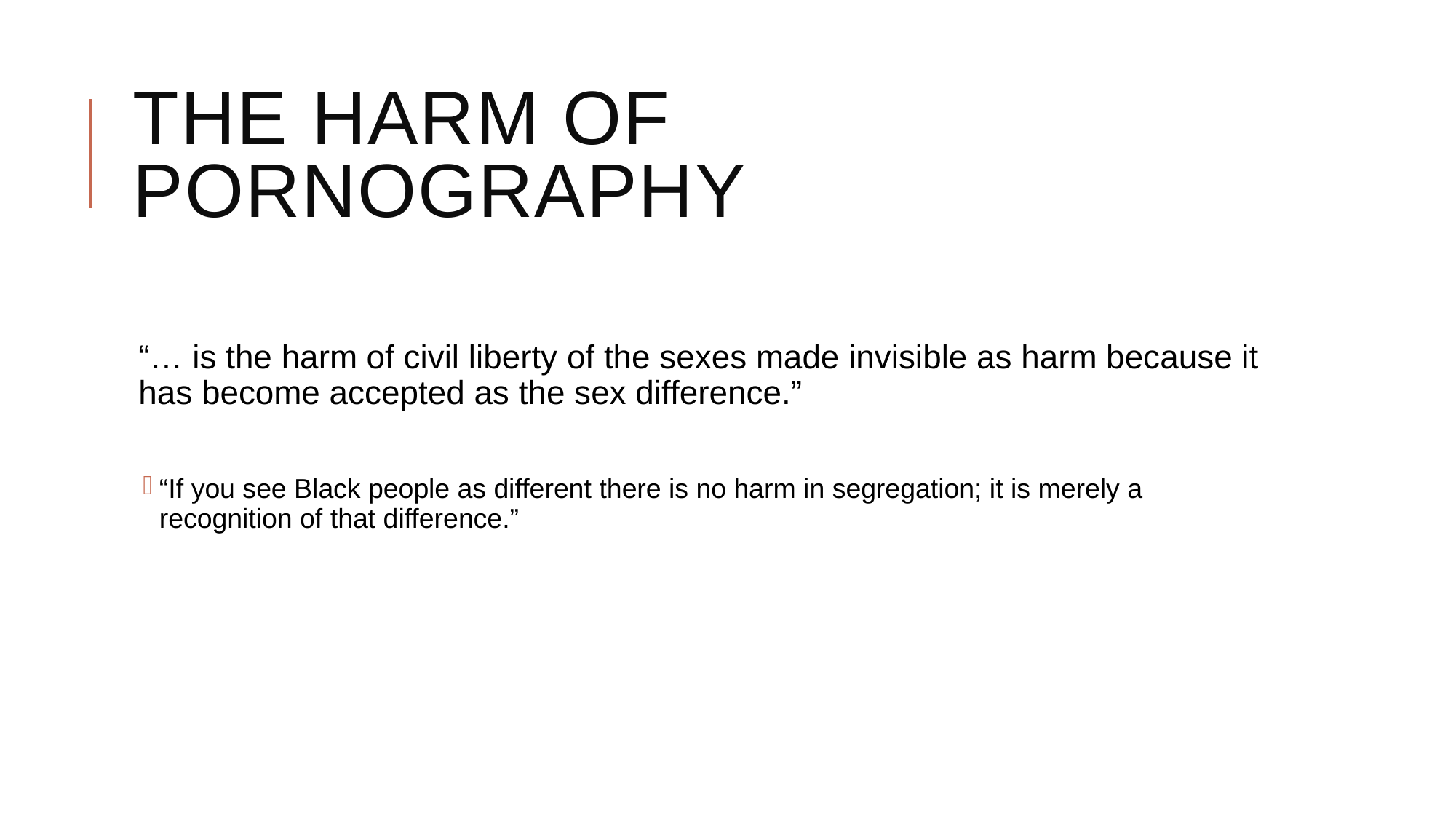

# The Harm of Pornography

“… is the harm of civil liberty of the sexes made invisible as harm because it has become accepted as the sex difference.”

“If you see Black people as different there is no harm in segregation; it is merely a recognition of that difference.”